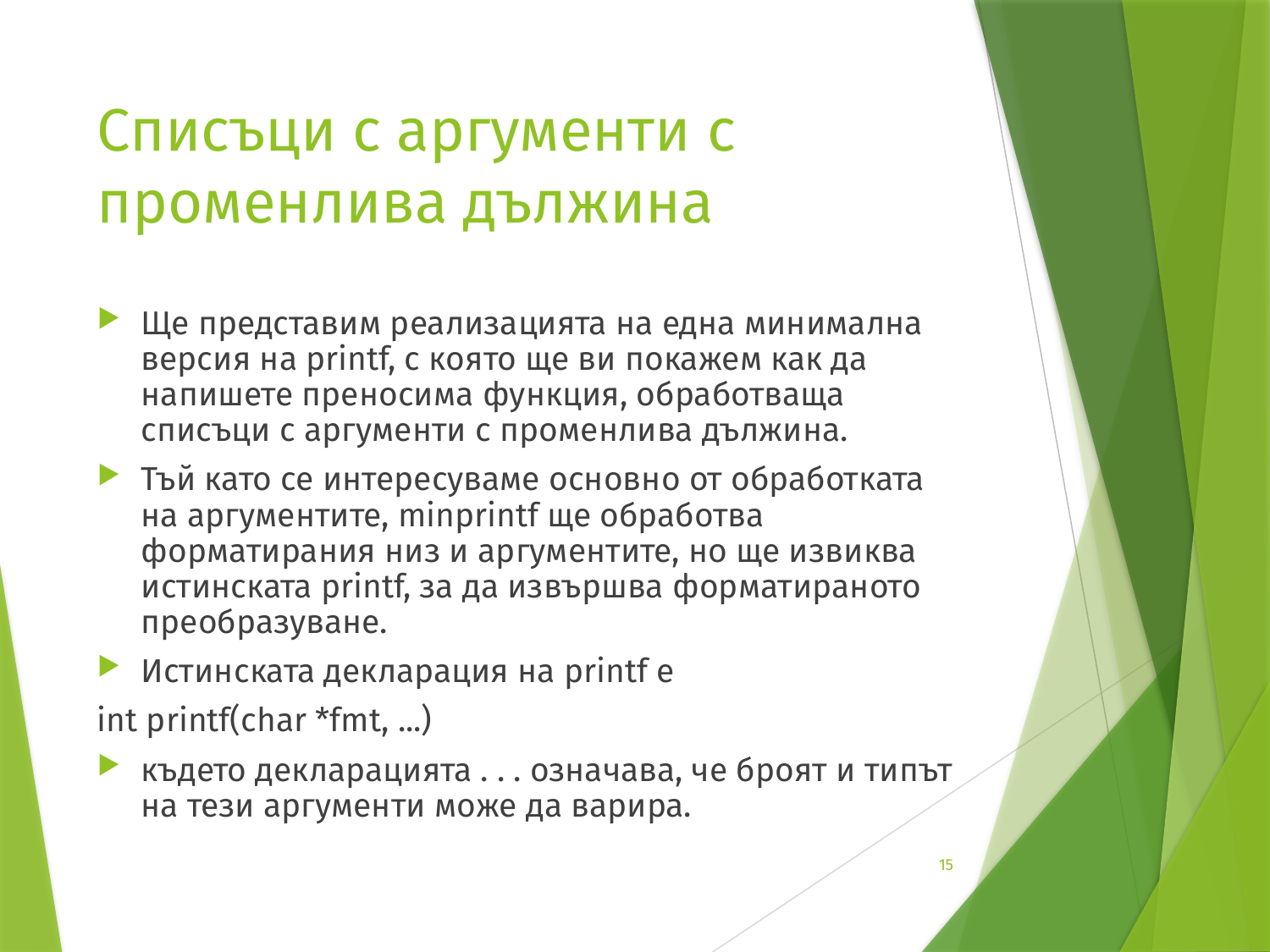

# Списъци с аргументи с променлива дължина
Ще представим реализацията на една минимална версия на printf, с която ще ви покажем как да напишете преносима функция, обработваща списъци с аргументи с променлива дължина.
Тъй като се интересуваме основно от обработката на аргументите, minprintf ще обработва форматирания низ и аргументите, но ще извиква истинската printf, за да извършва форматираното преобразуване.
Истинската декларация на printf е
int printf(char *fmt, ...)
където декларацията . . . означава, че броят и типът на тези аргументи може да варира.
15